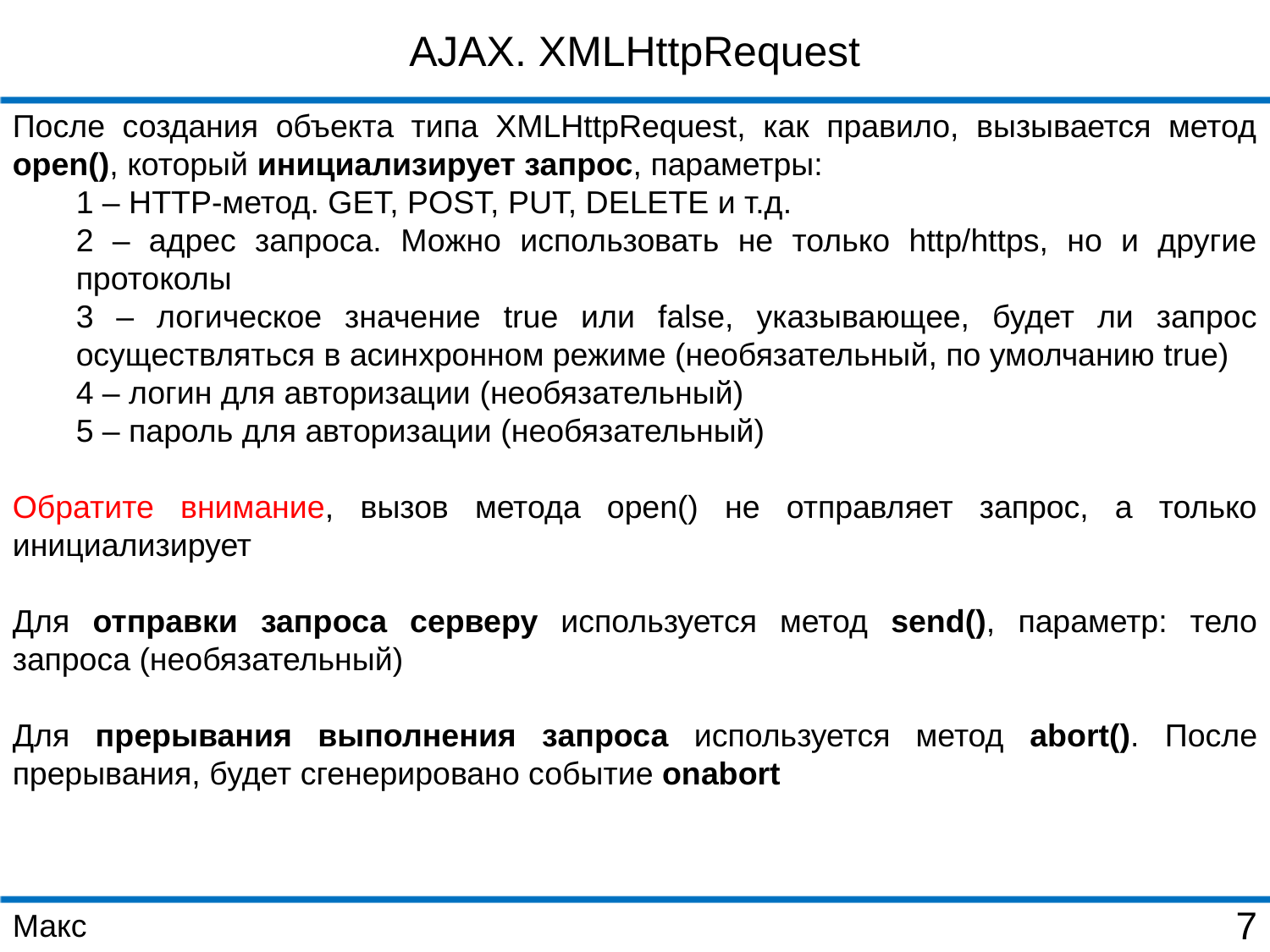

AJAX. XMLHttpRequest
После создания объекта типа XMLHttpRequest, как правило, вызывается метод open(), который инициализирует запрос, параметры:
1 – HTTP-метод. GET, POST, PUT, DELETE и т.д.
2 – адрес запроса. Можно использовать не только http/https, но и другие протоколы
3 – логическое значение true или false, указывающее, будет ли запрос осуществляться в асинхронном режиме (необязательный, по умолчанию true)
4 – логин для авторизации (необязательный)
5 – пароль для авторизации (необязательный)

Обратите внимание, вызов метода open() не отправляет запрос, а только инициализирует

Для отправки запроса серверу используется метод send(), параметр: тело запроса (необязательный)

Для прерывания выполнения запроса используется метод abort(). После прерывания, будет сгенерировано событие onabort
Макс
7